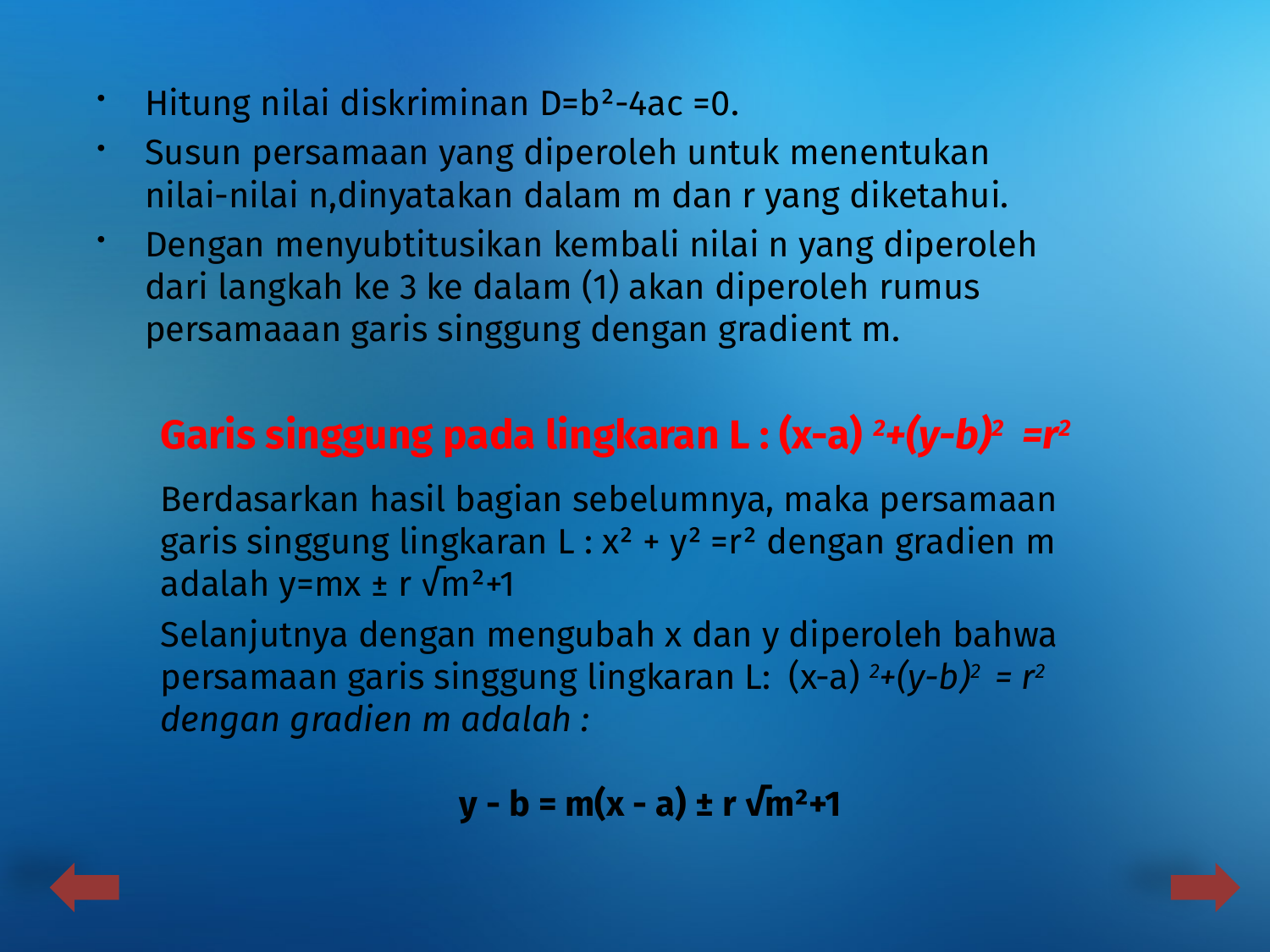

Hitung nilai diskriminan D=b²-4ac =0.
Susun persamaan yang diperoleh untuk menentukan nilai-nilai n,dinyatakan dalam m dan r yang diketahui.
Dengan menyubtitusikan kembali nilai n yang diperoleh dari langkah ke 3 ke dalam (1) akan diperoleh rumus persamaaan garis singgung dengan gradient m.
Garis singgung pada lingkaran L : (x-a) 2+(y-b)2  =r2

Berdasarkan hasil bagian sebelumnya, maka persamaan garis singgung lingkaran L : x² + y² =r² dengan gradien m adalah y=mx ± r √m²+1

Selanjutnya dengan mengubah x dan y diperoleh bahwa persamaan garis singgung lingkaran L:  (x-a) 2+(y-b)2  = r2 dengan gradien m adalah :

y - b = m(x - a) ± r √m²+1